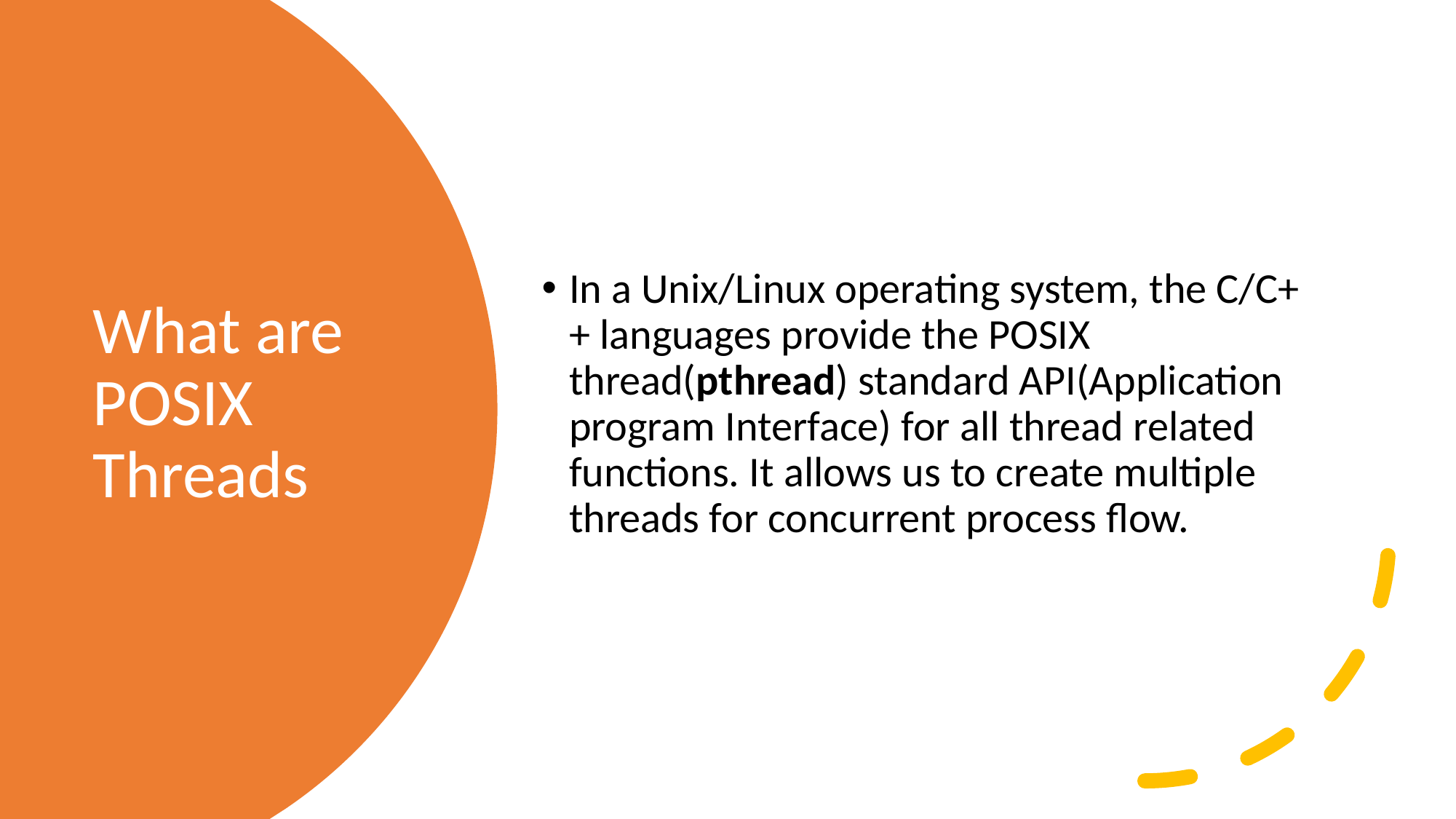

In a Unix/Linux operating system, the C/C++ languages provide the POSIX thread(pthread) standard API(Application program Interface) for all thread related functions. It allows us to create multiple threads for concurrent process flow.
# What are POSIX Threads